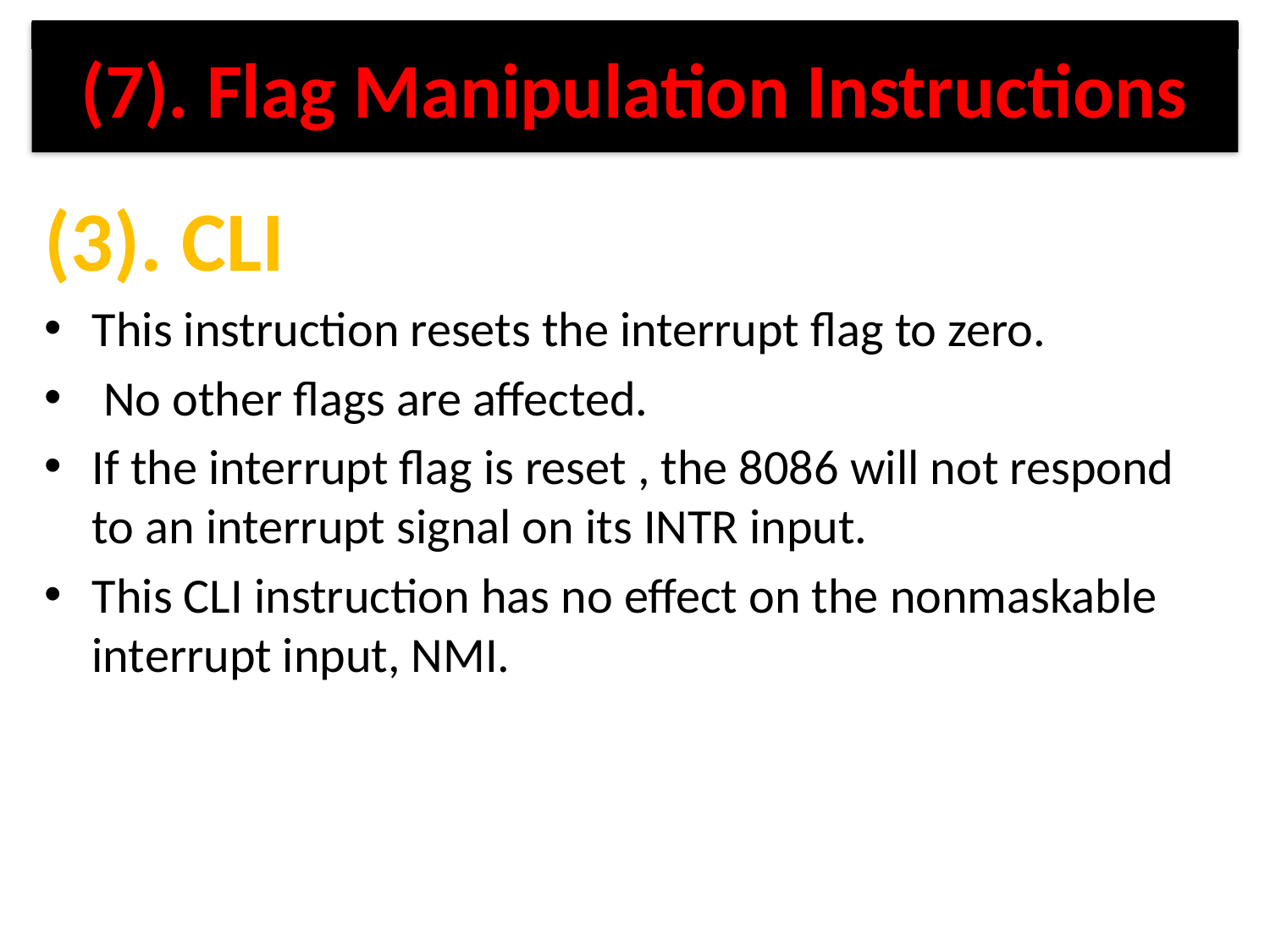

# (7). Flag Manipulation Instructions
(3). CLI
This instruction resets the interrupt flag to zero.
 No other flags are affected.
If the interrupt flag is reset , the 8086 will not respond to an interrupt signal on its INTR input.
This CLI instruction has no effect on the nonmaskable interrupt input, NMI.